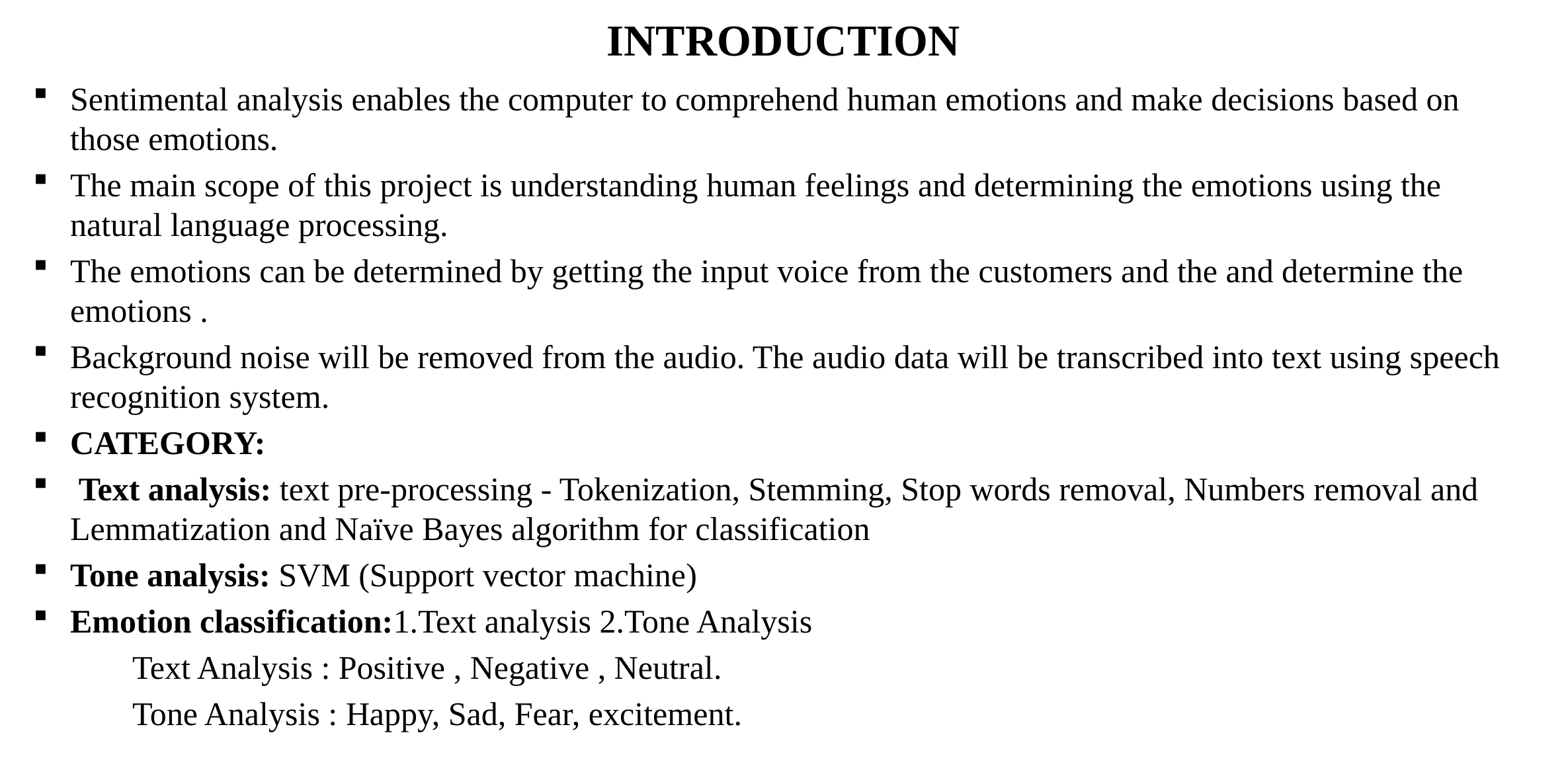

# INTRODUCTION
Sentimental analysis enables the computer to comprehend human emotions and make decisions based on those emotions.
The main scope of this project is understanding human feelings and determining the emotions using the natural language processing.
The emotions can be determined by getting the input voice from the customers and the and determine the emotions .
Background noise will be removed from the audio. The audio data will be transcribed into text using speech recognition system.
CATEGORY:
 Text analysis: text pre-processing - Tokenization, Stemming, Stop words removal, Numbers removal and    Lemmatization and Naïve Bayes algorithm for classification
Tone analysis: SVM (Support vector machine)
Emotion classification:1.Text analysis 2.Tone Analysis
            Text Analysis : Positive , Negative , Neutral.
            Tone Analysis : Happy, Sad, Fear, excitement.